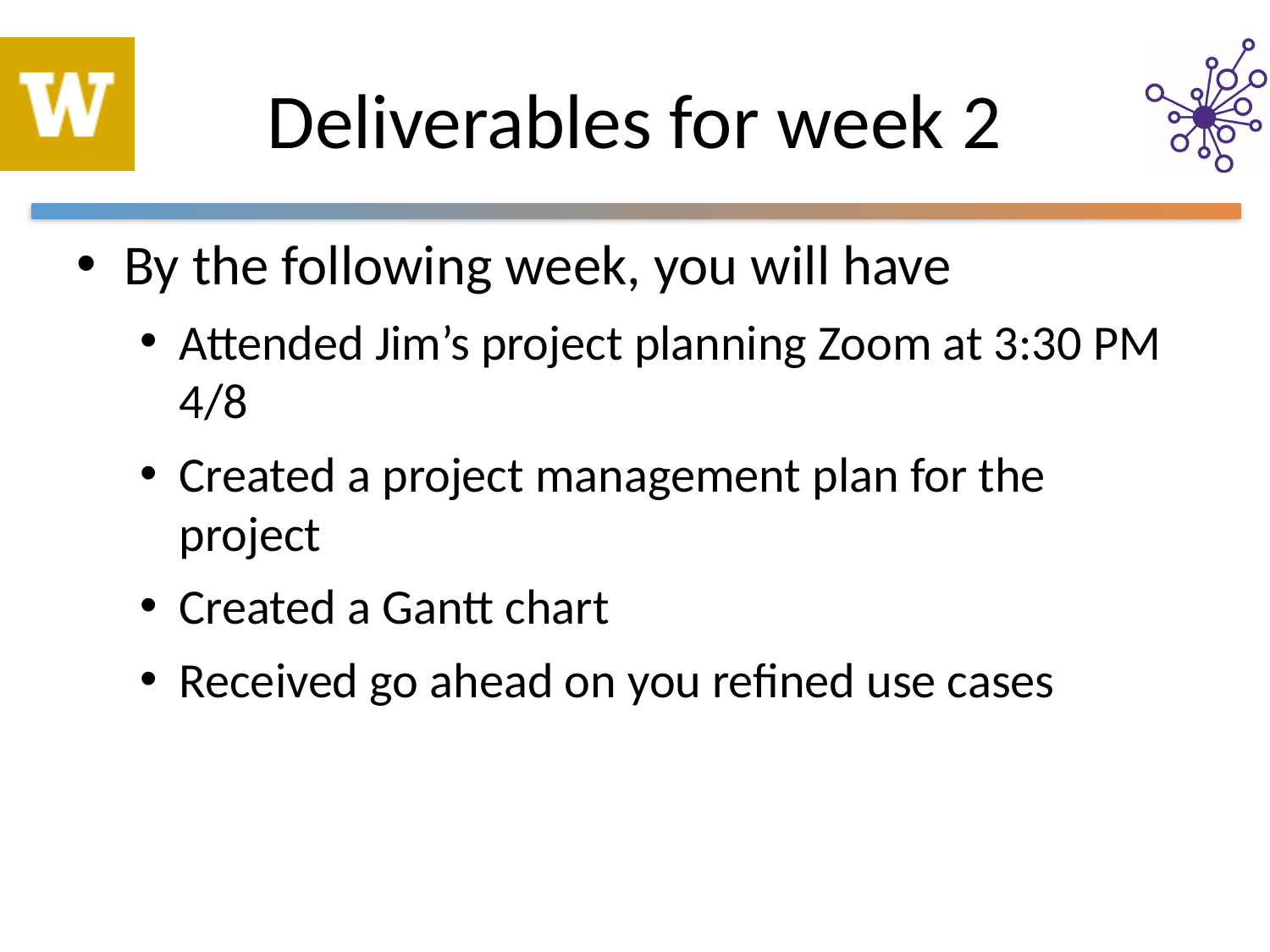

# Deliverables for week 2
By the following week, you will have
Attended Jim’s project planning Zoom at 3:30 PM 4/8
Created a project management plan for the project
Created a Gantt chart
Received go ahead on you refined use cases